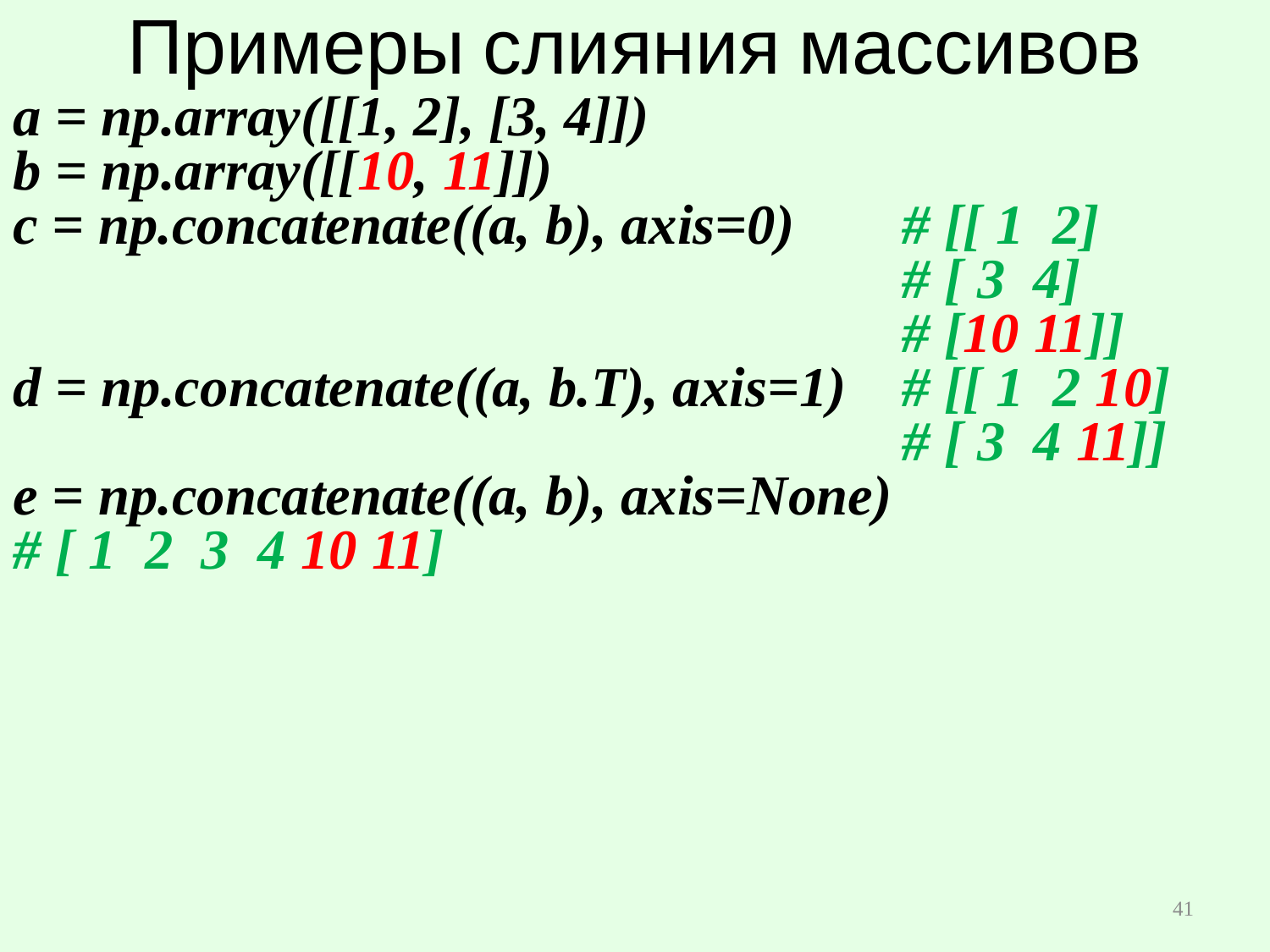

# Примеры слияния массивов
a = np.array([[1, 2], [3, 4]])
b = np.array([[10, 11]])
c = np.concatenate((a, b), axis=0)	# [[ 1  2]
							# [ 3  4]
							# [10 11]]
d = np.concatenate((a, b.T), axis=1)	# [[ 1  2 10]
							# [ 3  4 11]]
e = np.concatenate((a, b), axis=None)
# [ 1  2  3  4 10 11]
41